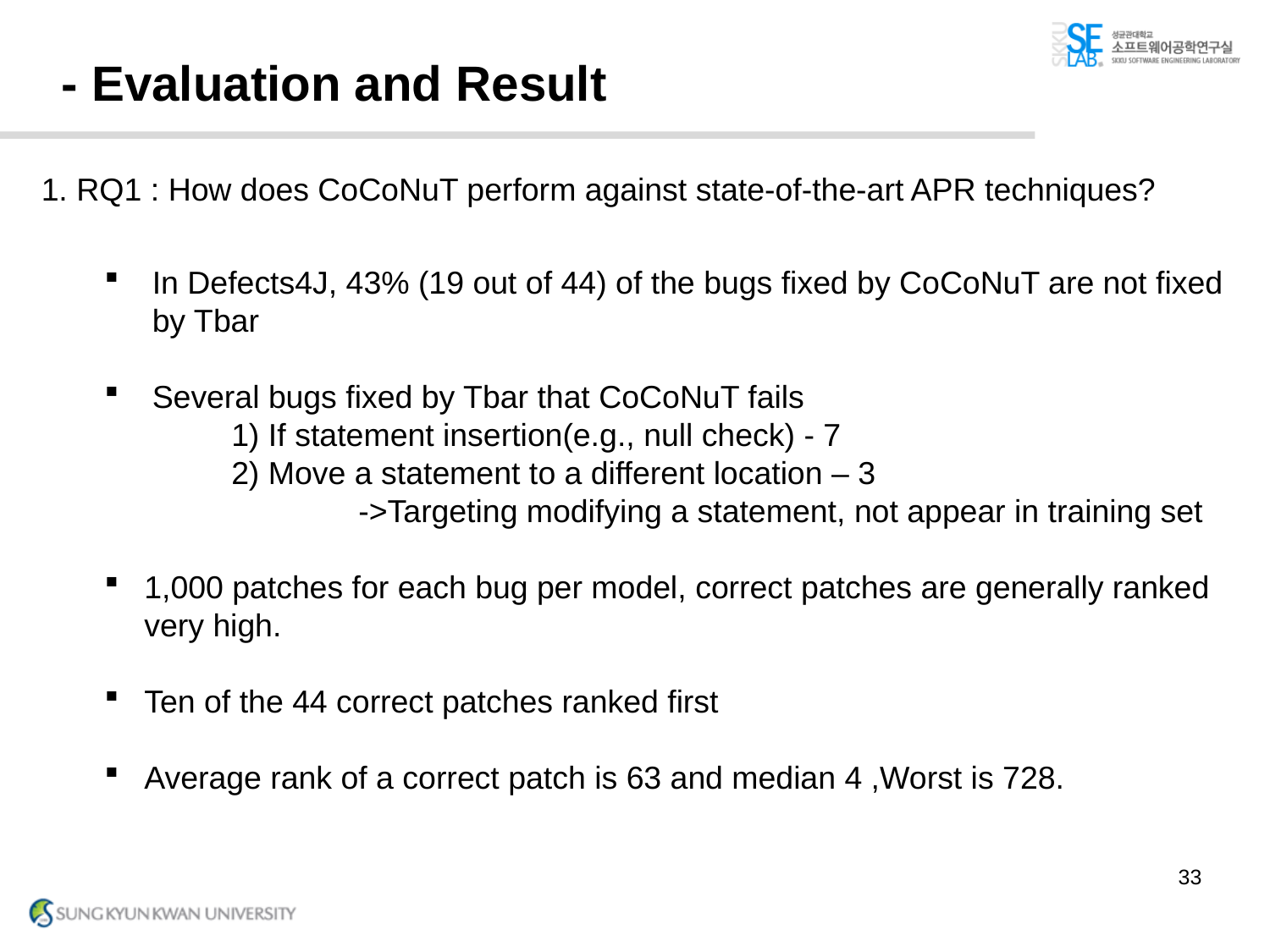

# - Evaluation and Result
1. RQ1 : How does CoCoNuT perform against state-of-the-art APR techniques?
In Defects4J, 43% (19 out of 44) of the bugs fixed by CoCoNuT are not fixed by Tbar

Several bugs fixed by Tbar that CoCoNuT fails
	1) If statement insertion(e.g., null check) - 7
	2) Move a statement to a different location – 3
		->Targeting modifying a statement, not appear in training set

1,000 patches for each bug per model, correct patches are generally ranked very high.

Ten of the 44 correct patches ranked first

Average rank of a correct patch is 63 and median 4 ,Worst is 728.

33